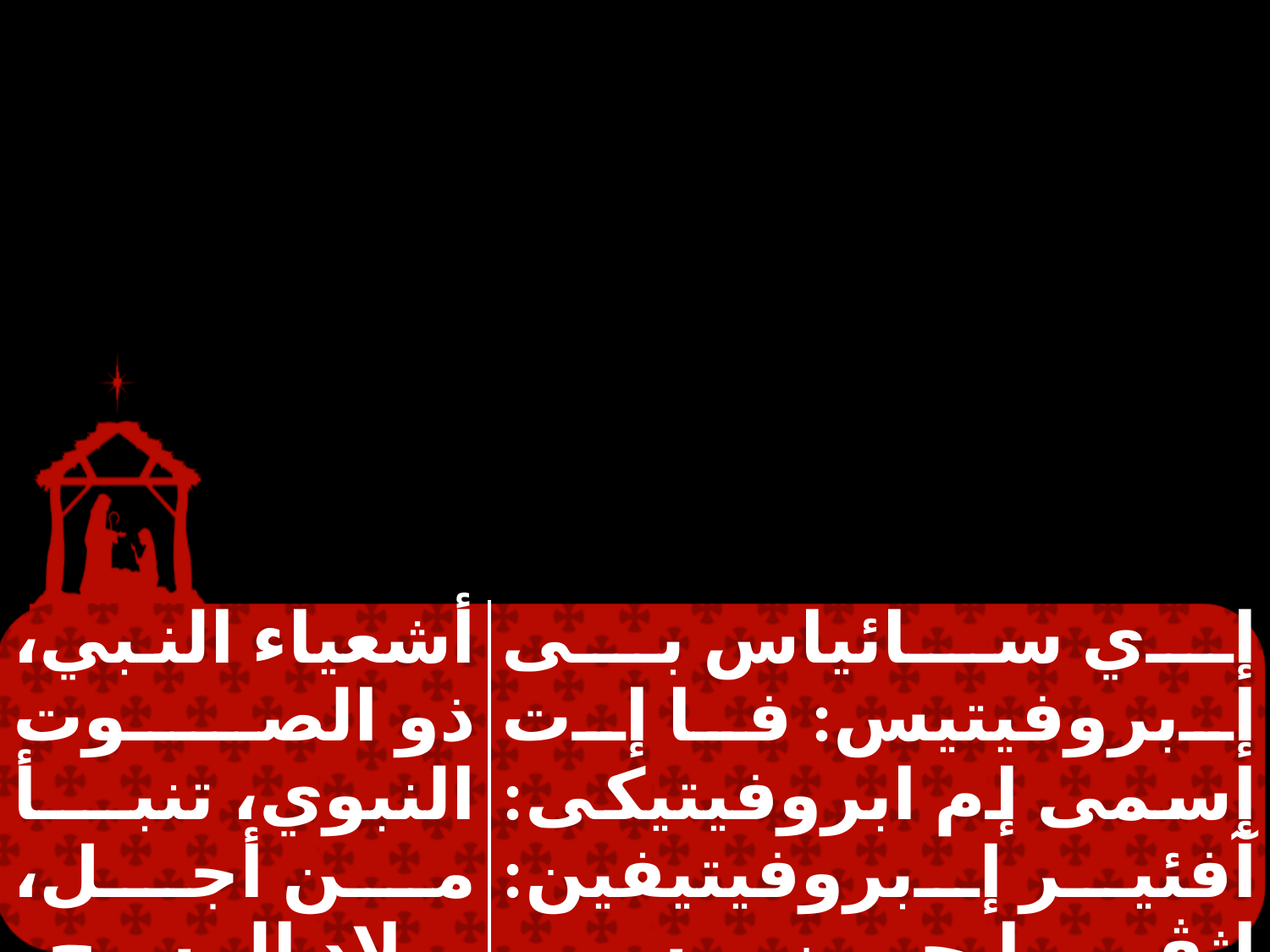

|  |  |
| --- | --- |
| أشعياء النبي، ذو الصوت النبوي، تنبأ من أجل، ميلاد المسيح. | إي سائياس بى إبروفيتيس: فا إت إسمى إم ابروفيتيكى: آفئير إبروفيتيفين: إثڤى إبچين ميسى إمبخرستوس. |